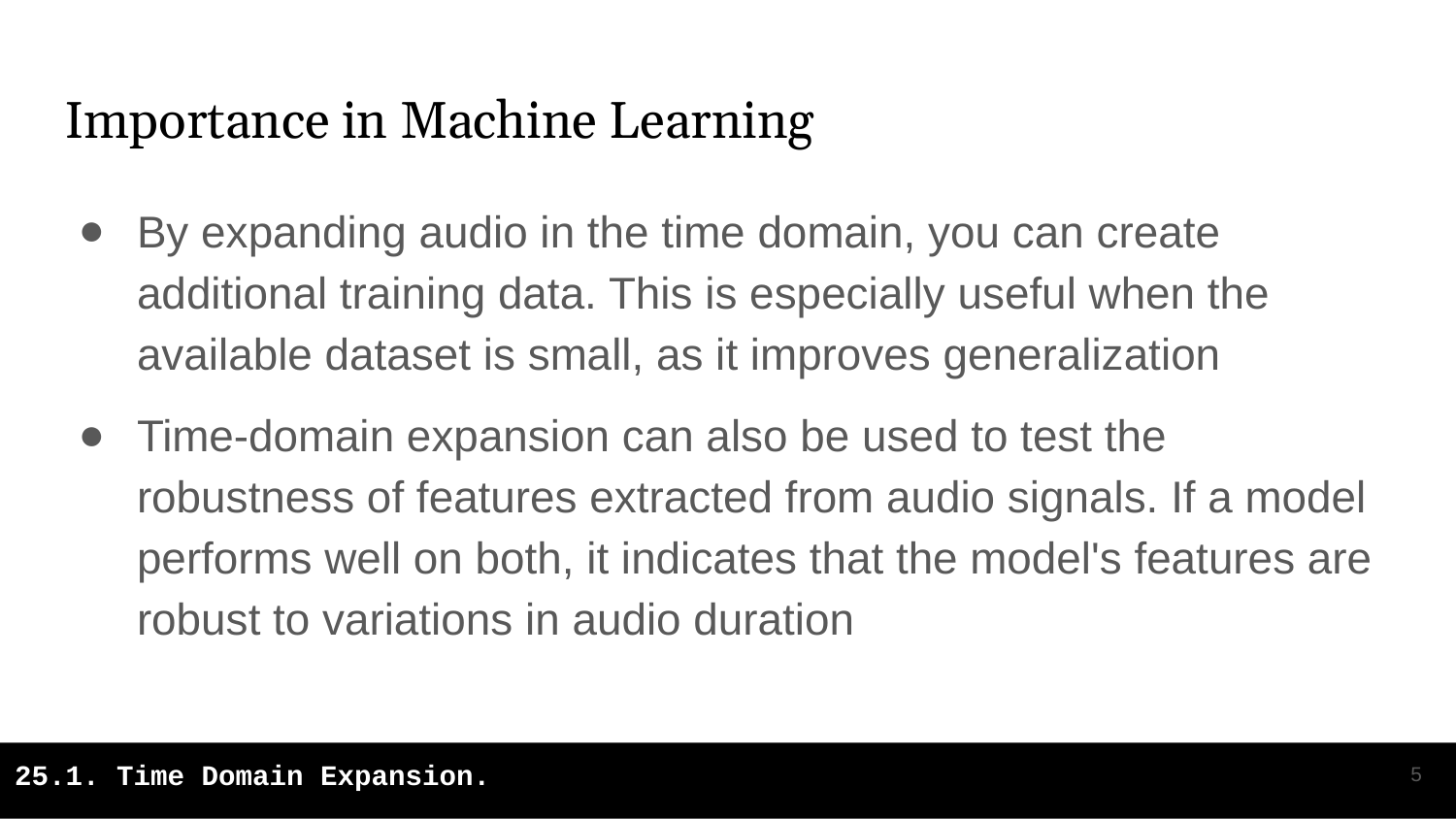

# Importance in Machine Learning
By expanding audio in the time domain, you can create additional training data. This is especially useful when the available dataset is small, as it improves generalization
Time-domain expansion can also be used to test the robustness of features extracted from audio signals. If a model performs well on both, it indicates that the model's features are robust to variations in audio duration
5
25.1. Time Domain Expansion.